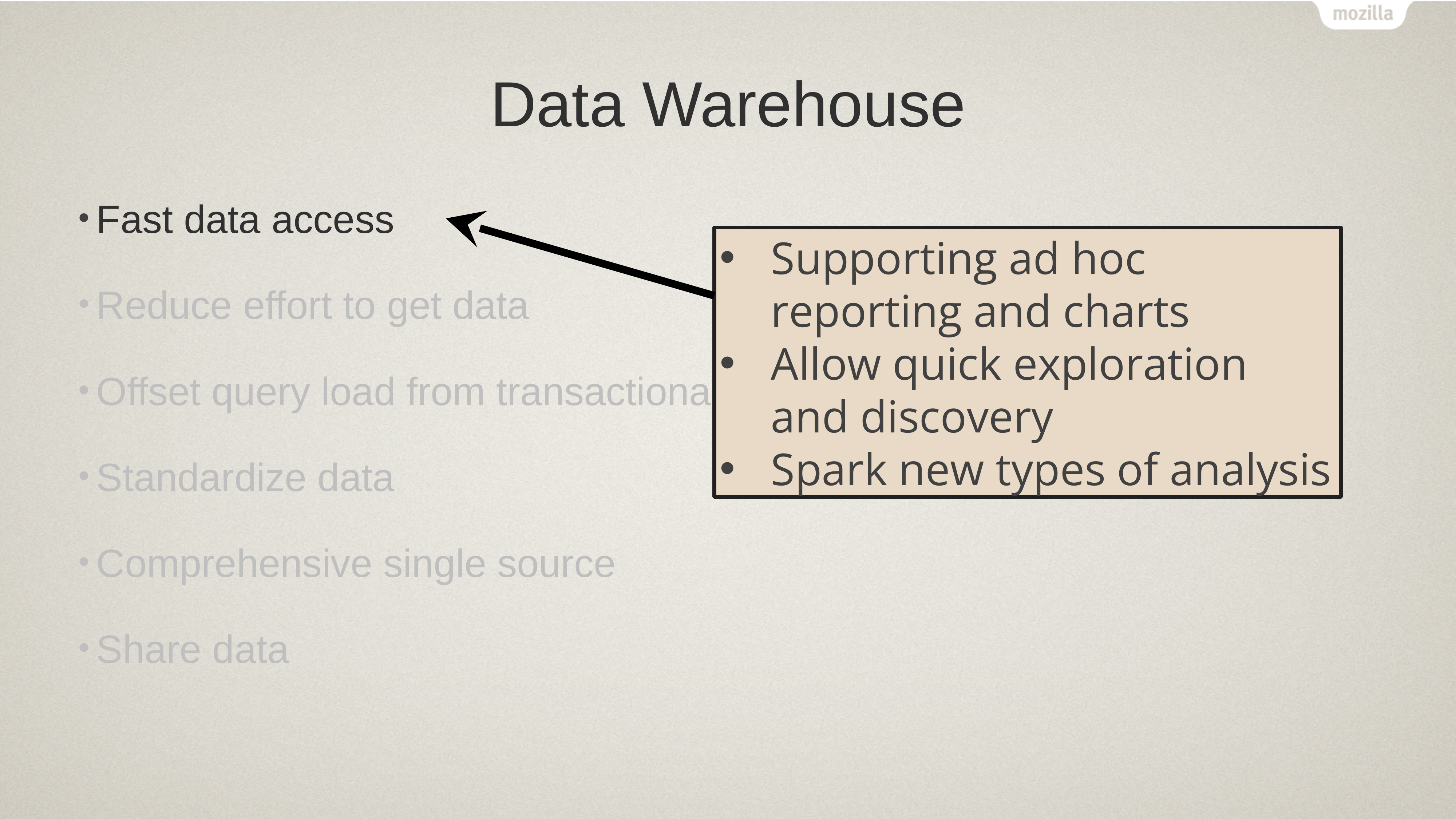

# Data Warehouse
Fast data access
Reduce effort to get data
Offset query load from transactional systems
Standardize data
Comprehensive single source
Share data
Supporting ad hoc reporting and charts
Allow quick exploration and discovery
Spark new types of analysis